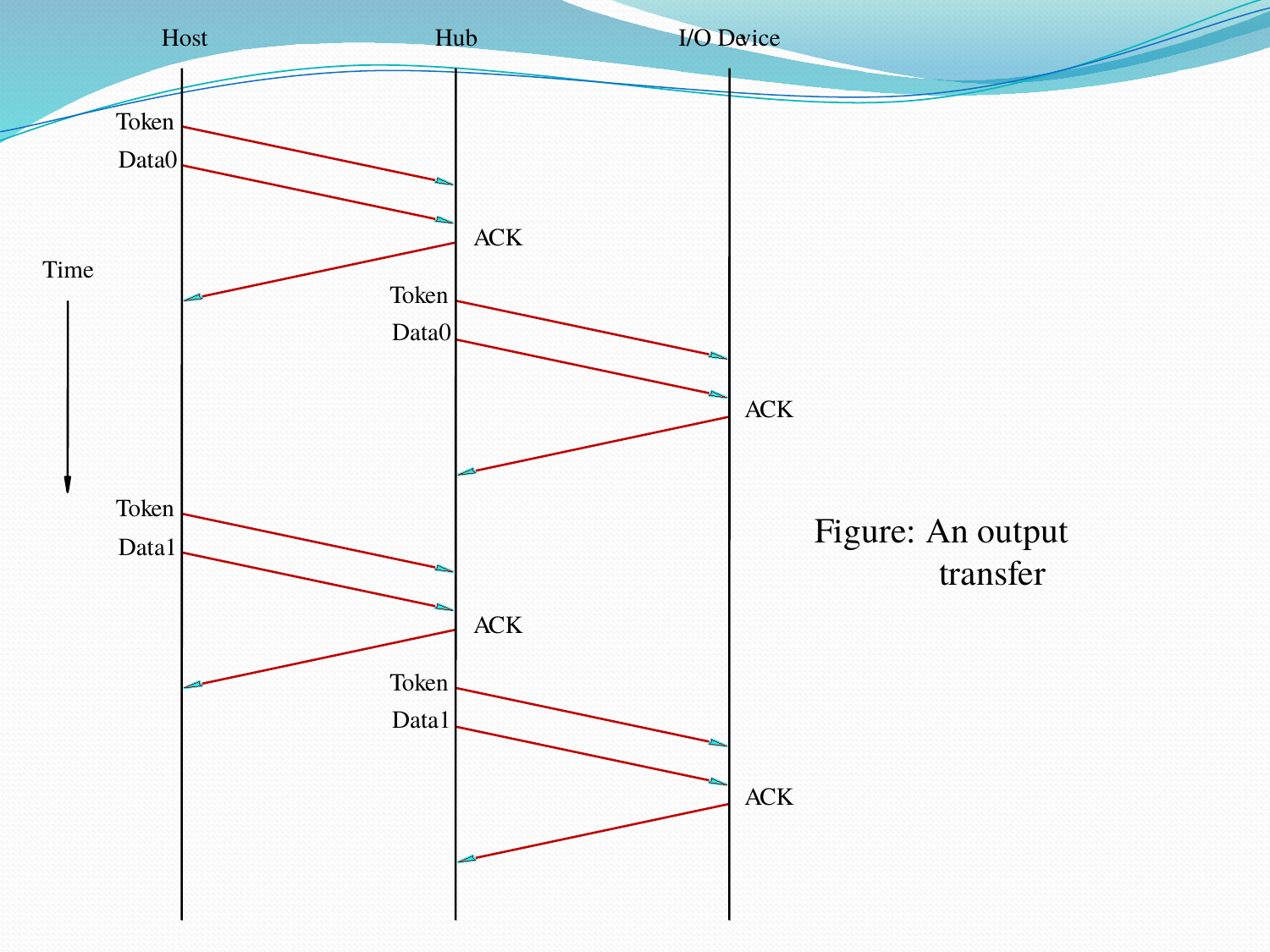

Host
Hub
I/O De
vice

T
ok
en

Data0

A
CK

Time
T
ok
en

Data0

A
CK

T
ok
en

Data1

A
CK

T
ok
en

Data1

A
CK

Figure: An output
              transfer